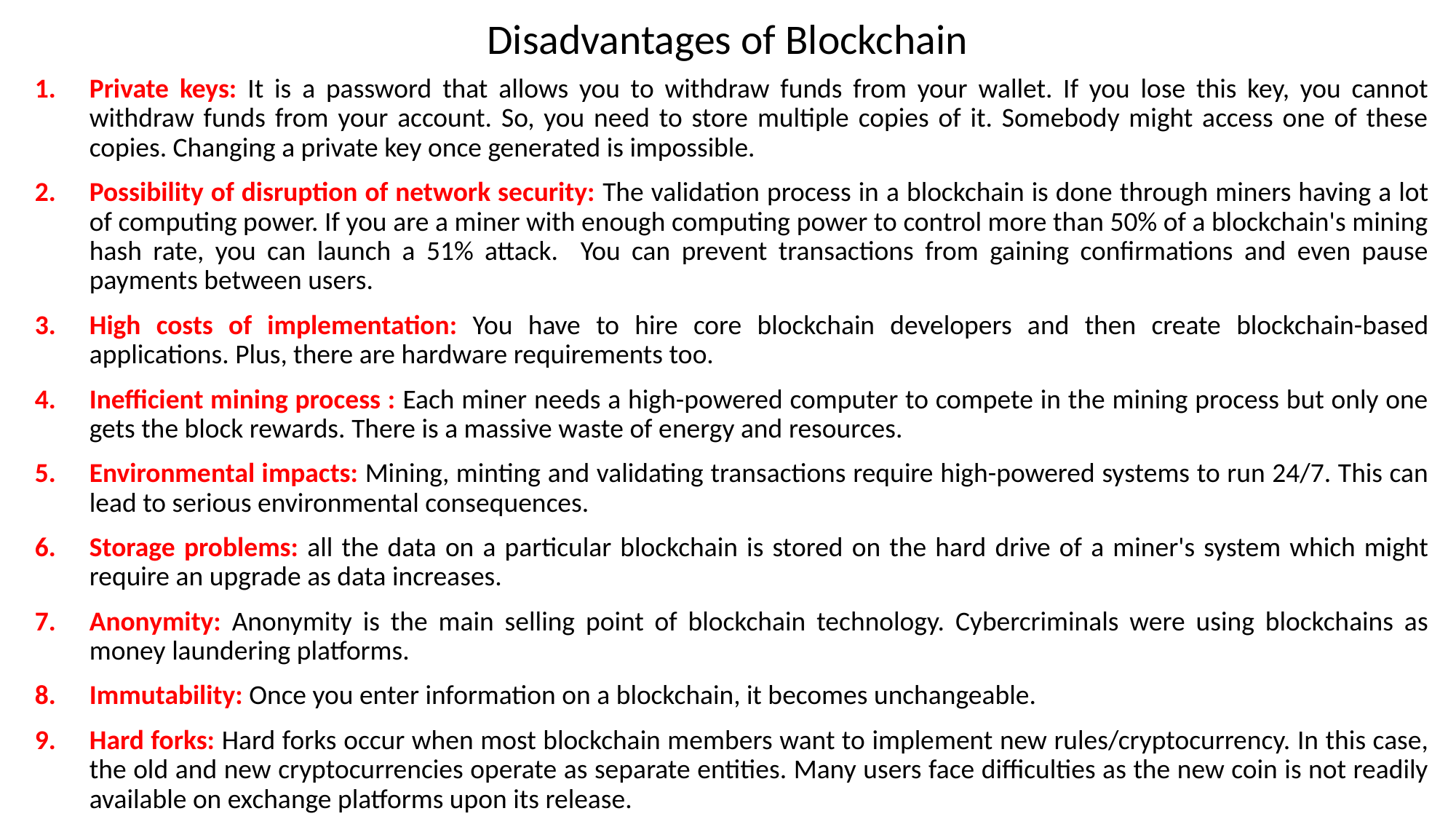

# Disadvantages of Blockchain
Private keys: It is a password that allows you to withdraw funds from your wallet. If you lose this key, you cannot withdraw funds from your account. So, you need to store multiple copies of it. Somebody might access one of these copies. Changing a private key once generated is impossible.
Possibility of disruption of network security: The validation process in a blockchain is done through miners having a lot of computing power. If you are a miner with enough computing power to control more than 50% of a blockchain's mining hash rate, you can launch a 51% attack.  You can prevent transactions from gaining confirmations and even pause payments between users.
High costs of implementation: You have to hire core blockchain developers and then create blockchain-based applications. Plus, there are hardware requirements too.
Inefficient mining process : Each miner needs a high-powered computer to compete in the mining process but only one gets the block rewards. There is a massive waste of energy and resources.
Environmental impacts: Mining, minting and validating transactions require high-powered systems to run 24/7. This can lead to serious environmental consequences.
Storage problems: all the data on a particular blockchain is stored on the hard drive of a miner's system which might require an upgrade as data increases.
Anonymity: Anonymity is the main selling point of blockchain technology. Cybercriminals were using blockchains as money laundering platforms.
Immutability: Once you enter information on a blockchain, it becomes unchangeable.
Hard forks: Hard forks occur when most blockchain members want to implement new rules/cryptocurrency. In this case, the old and new cryptocurrencies operate as separate entities. Many users face difficulties as the new coin is not readily available on exchange platforms upon its release.